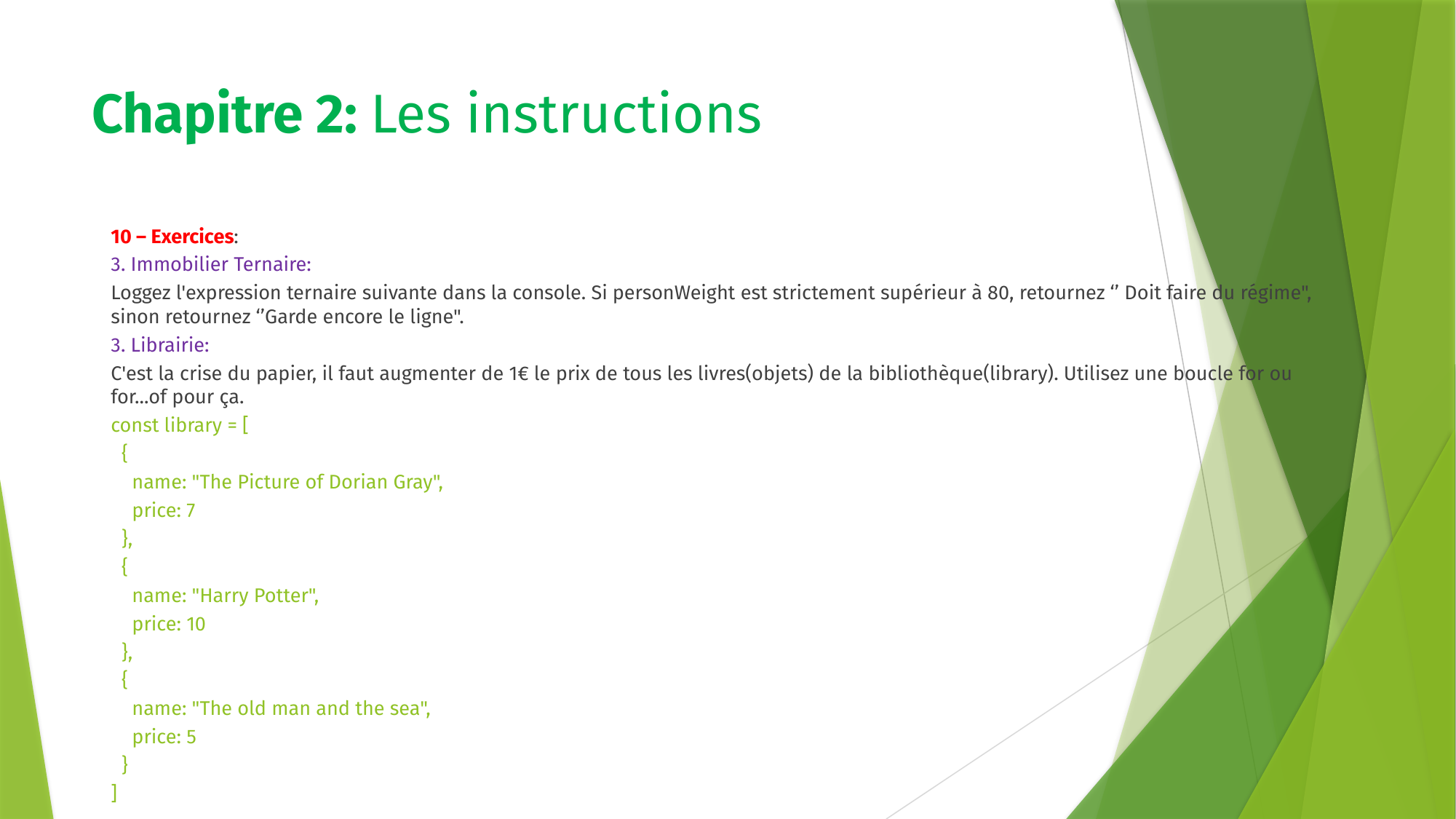

# Chapitre 2: Les instructions
10 – Exercices:
3. Immobilier Ternaire:
Loggez l'expression ternaire suivante dans la console. Si personWeight est strictement supérieur à 80, retournez ‘’ Doit faire du régime", sinon retournez ‘’Garde encore le ligne".
3. Librairie:
C'est la crise du papier, il faut augmenter de 1€ le prix de tous les livres(objets) de la bibliothèque(library). Utilisez une boucle for ou for...of pour ça.
const library = [
  {
    name: "The Picture of Dorian Gray",
    price: 7
  },
  {
    name: "Harry Potter",
    price: 10
  },
  {
    name: "The old man and the sea",
    price: 5
  }
]